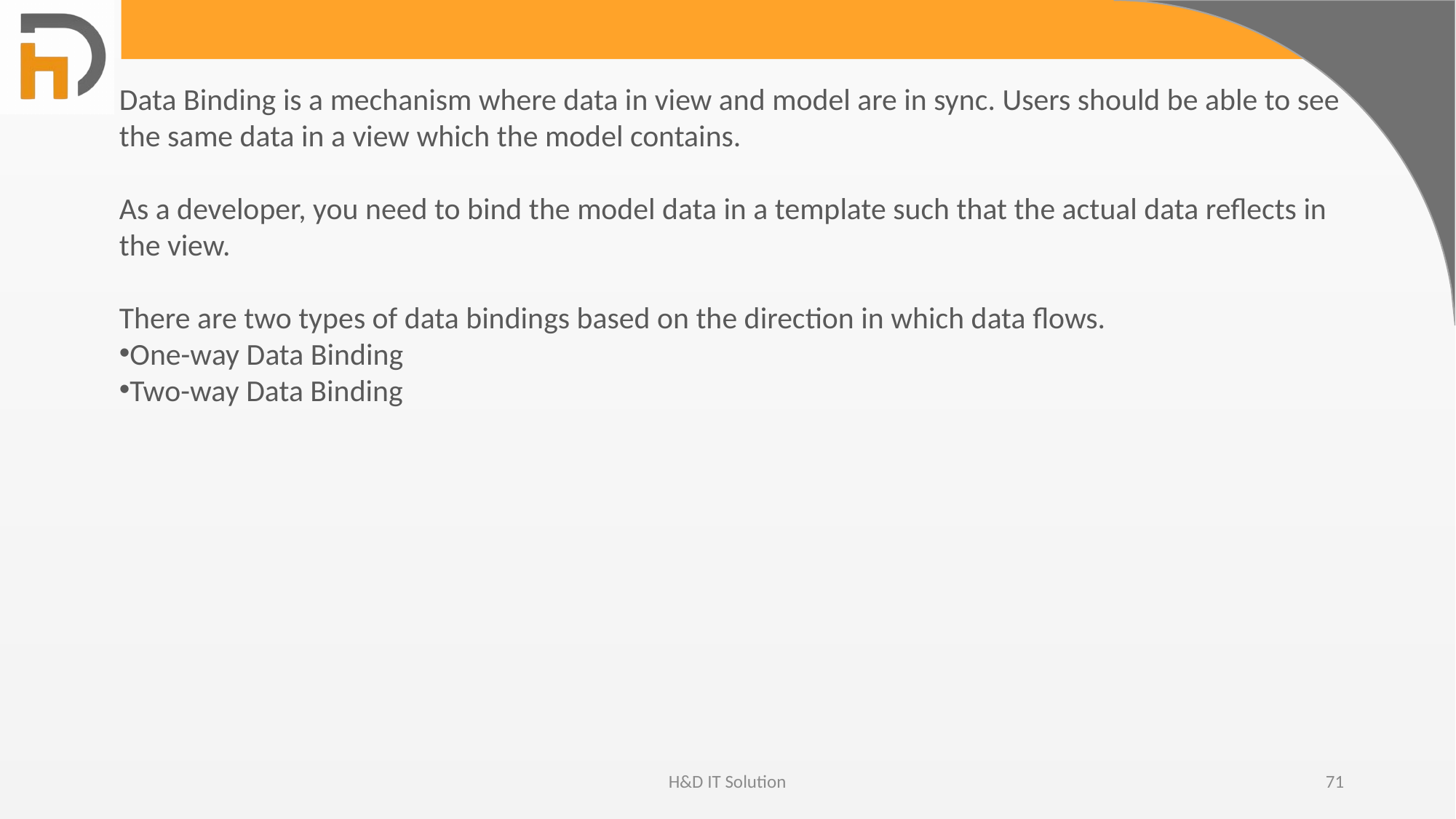

Data Binding is a mechanism where data in view and model are in sync. Users should be able to see the same data in a view which the model contains.

As a developer, you need to bind the model data in a template such that the actual data reflects in the view.

There are two types of data bindings based on the direction in which data flows.
One-way Data Binding
Two-way Data Binding
H&D IT Solution
71